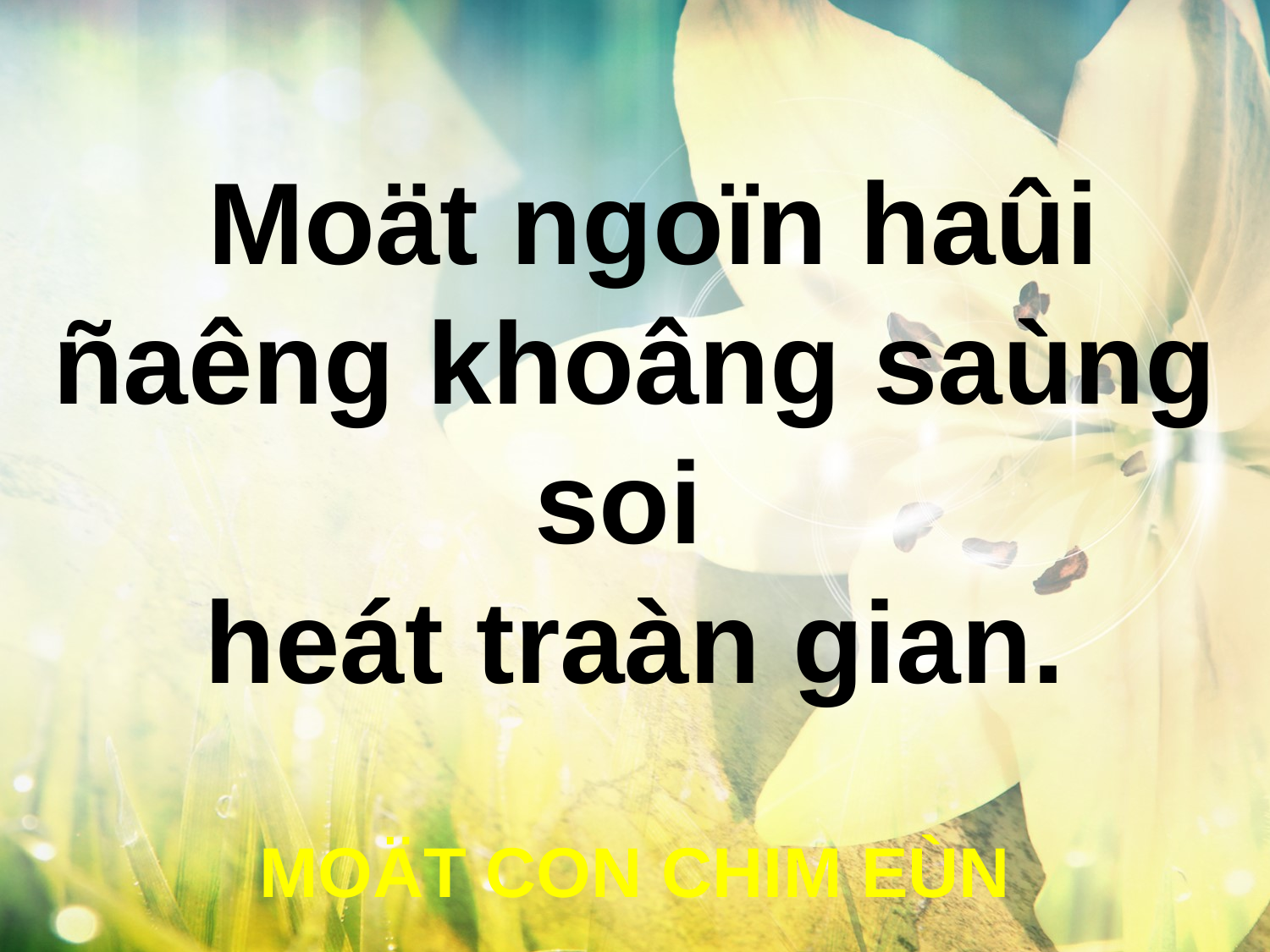

Moät ngoïn haûi ñaêng khoâng saùng soi
heát traàn gian.
MOÄT CON CHIM EÙN